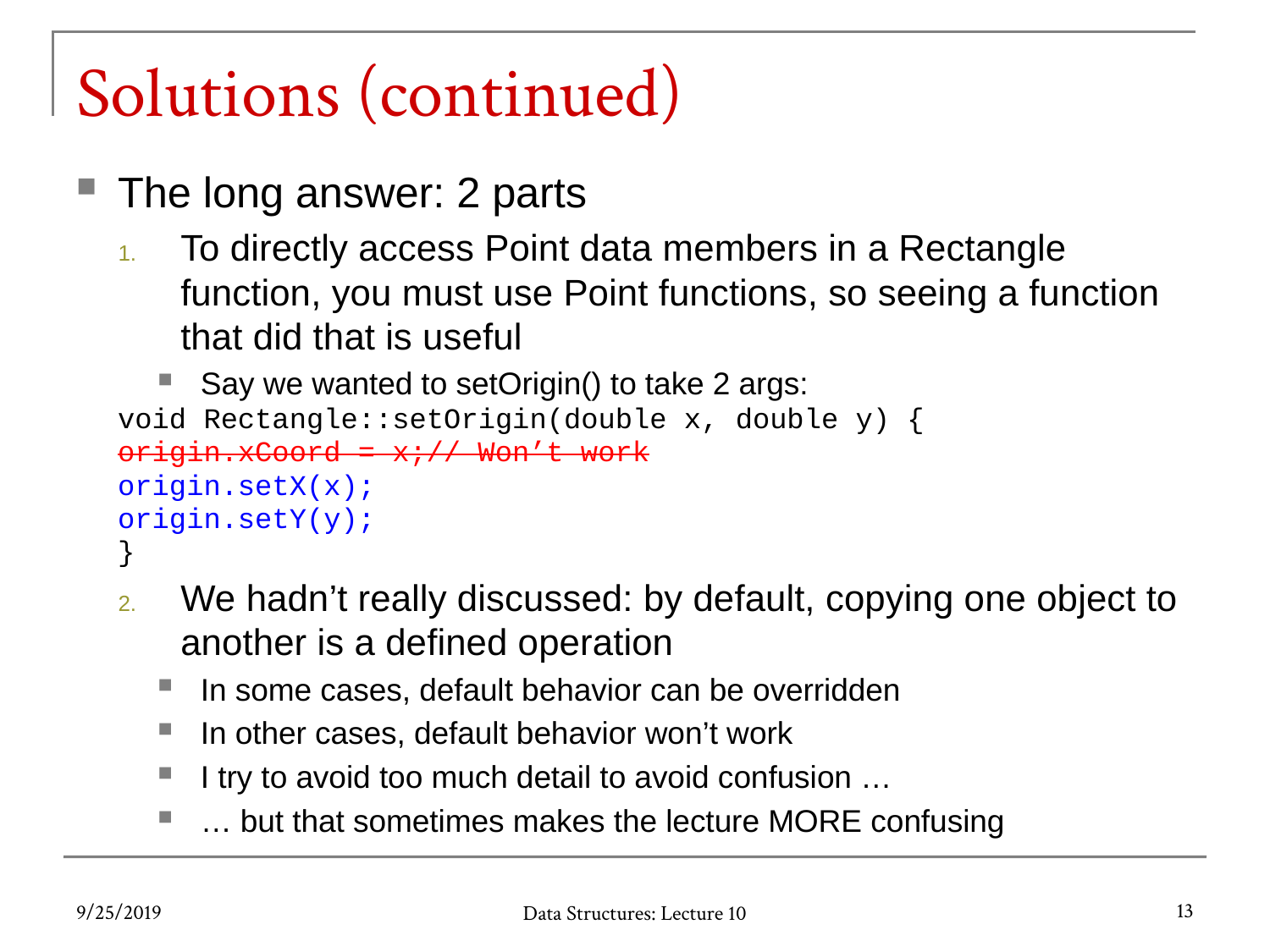

# Solutions (continued)
The long answer: 2 parts
To directly access Point data members in a Rectangle function, you must use Point functions, so seeing a function that did that is useful
Say we wanted to setOrigin() to take 2 args:
	void Rectangle::setOrigin(double x, double y) {
		origin.xCoord = x;	// Won’t work
		origin.setX(x);
		origin.setY(y);
	}
We hadn’t really discussed: by default, copying one object to another is a defined operation
In some cases, default behavior can be overridden
In other cases, default behavior won’t work
I try to avoid too much detail to avoid confusion …
… but that sometimes makes the lecture MORE confusing

9/25/2019
13
Data Structures: Lecture 10